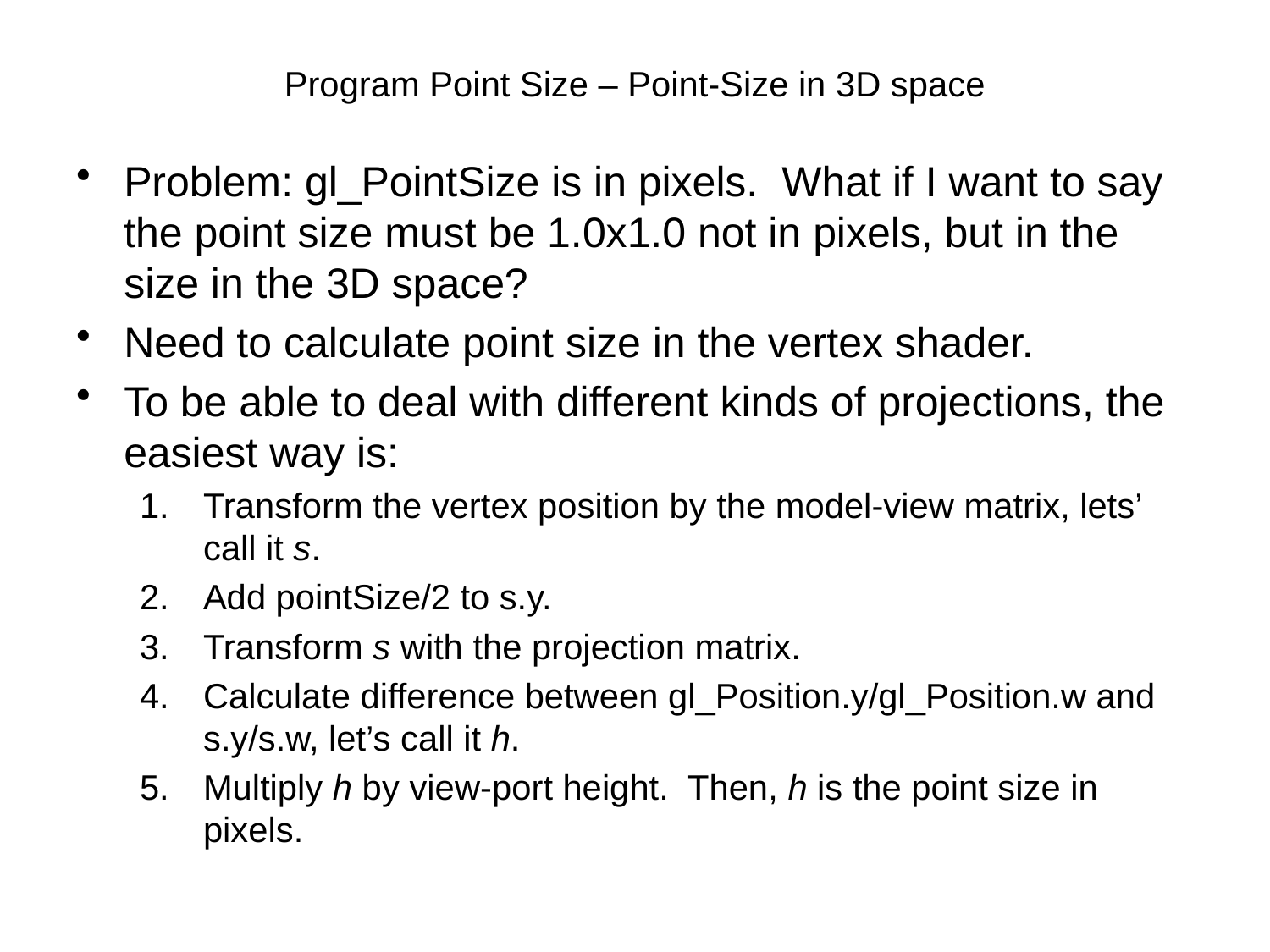

# Program Point Size – Point-Size in 3D space
Problem: gl_PointSize is in pixels.  What if I want to say the point size must be 1.0x1.0 not in pixels, but in the size in the 3D space?
Need to calculate point size in the vertex shader.
To be able to deal with different kinds of projections, the easiest way is:
Transform the vertex position by the model-view matrix, lets’ call it s.
Add pointSize/2 to s.y.
Transform s with the projection matrix.
Calculate difference between gl_Position.y/gl_Position.w and s.y/s.w, let’s call it h.
Multiply h by view-port height.  Then, h is the point size in pixels.